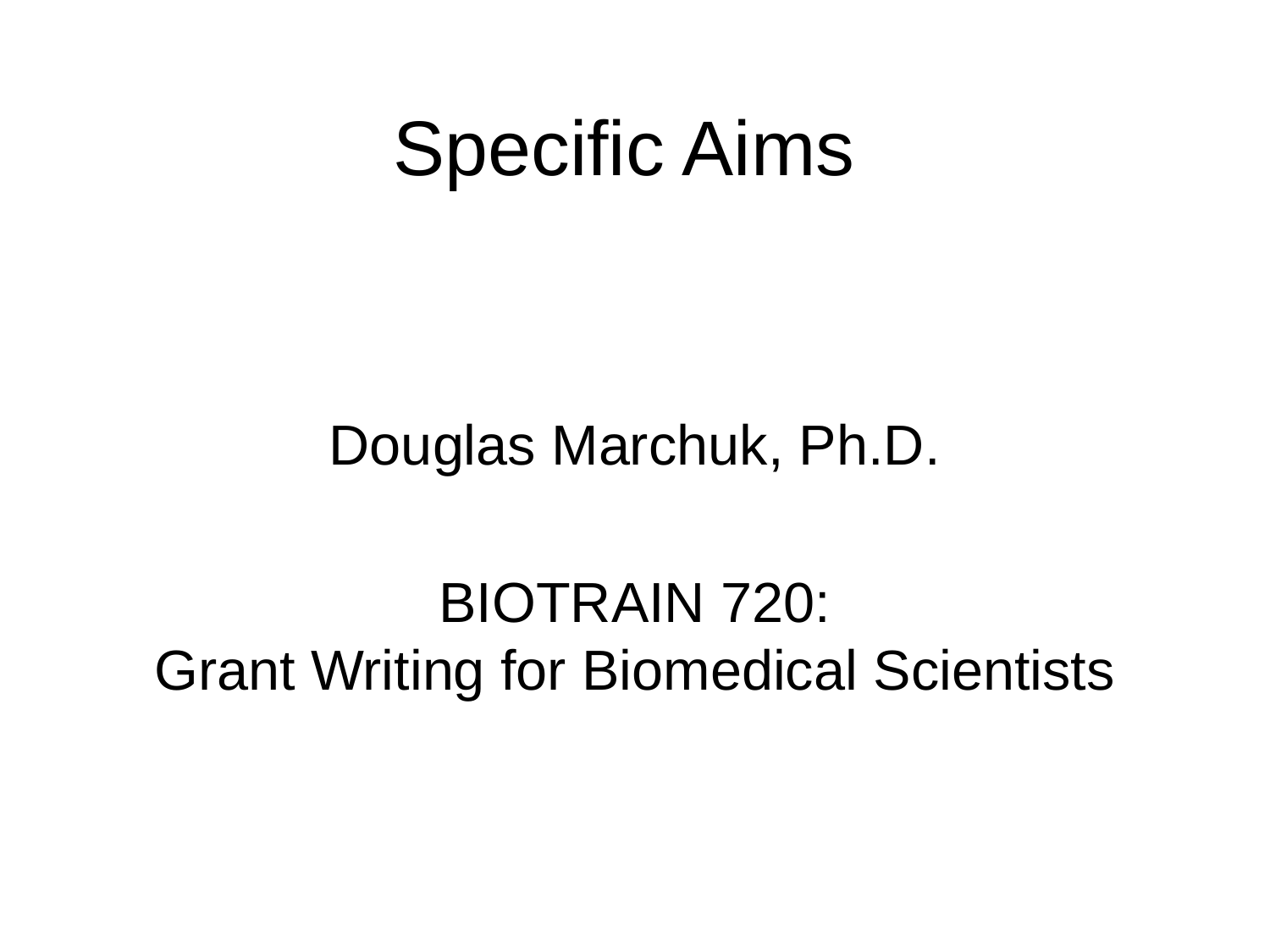

# Specific Aims
Douglas Marchuk, Ph.D.

BIOTRAIN 720:
Grant Writing for Biomedical Scientists